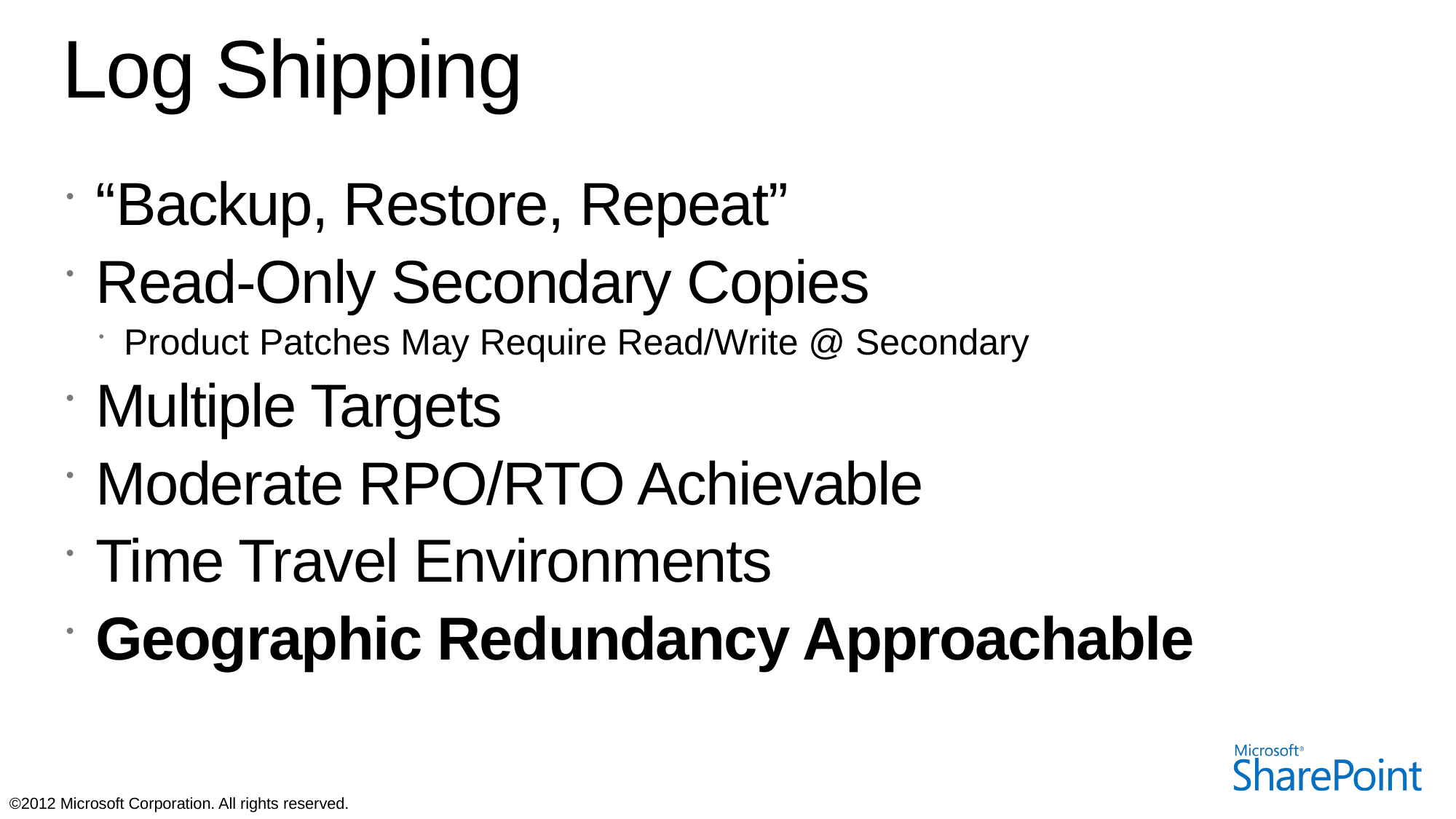

# Log Shipping
“Backup, Restore, Repeat”
Read-Only Secondary Copies
Product Patches May Require Read/Write @ Secondary
Multiple Targets
Moderate RPO/RTO Achievable
Time Travel Environments
Geographic Redundancy Approachable